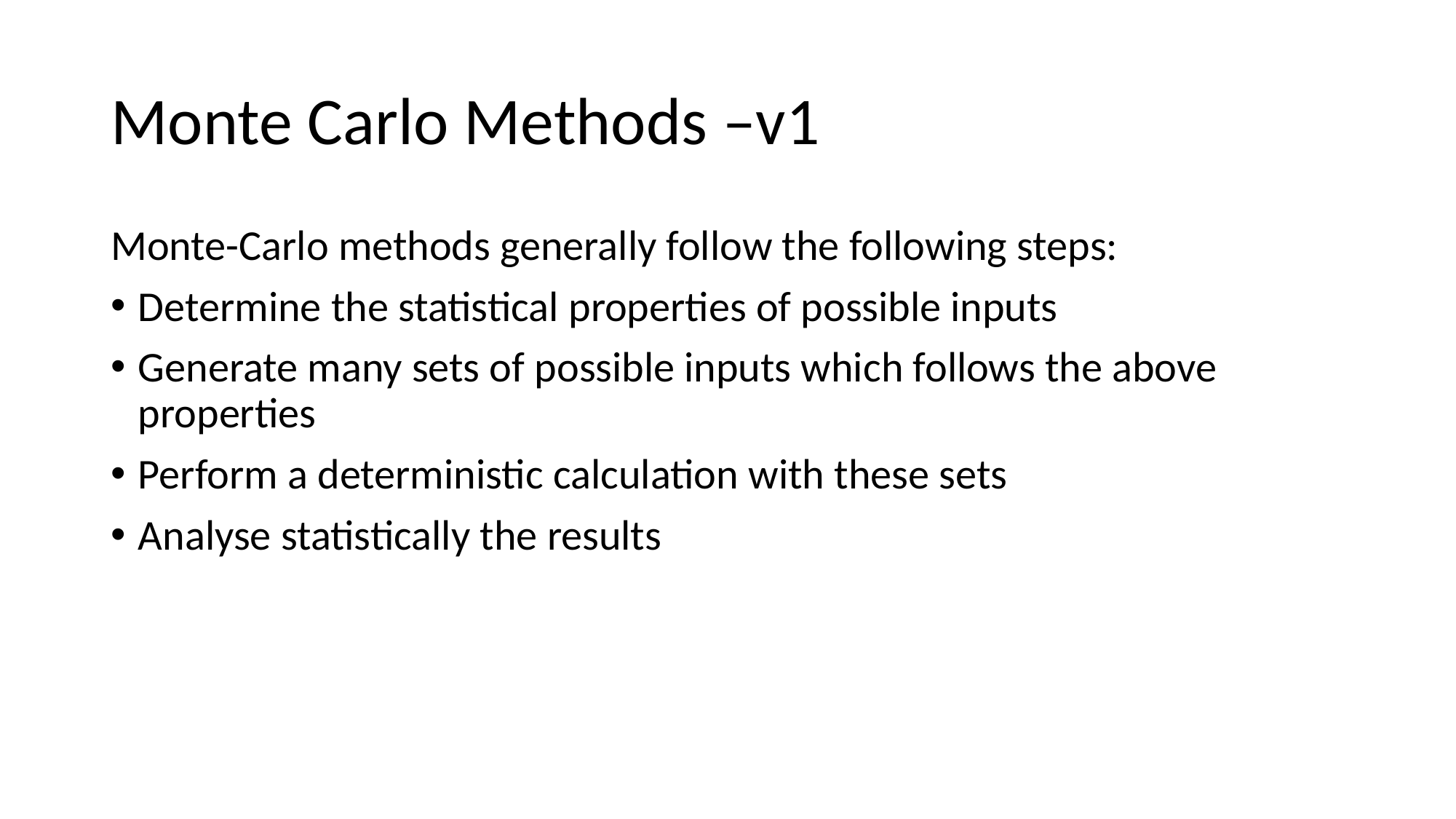

# Monte Carlo Methods –v1
Monte-Carlo methods generally follow the following steps:
Determine the statistical properties of possible inputs
Generate many sets of possible inputs which follows the above properties
Perform a deterministic calculation with these sets
Analyse statistically the results